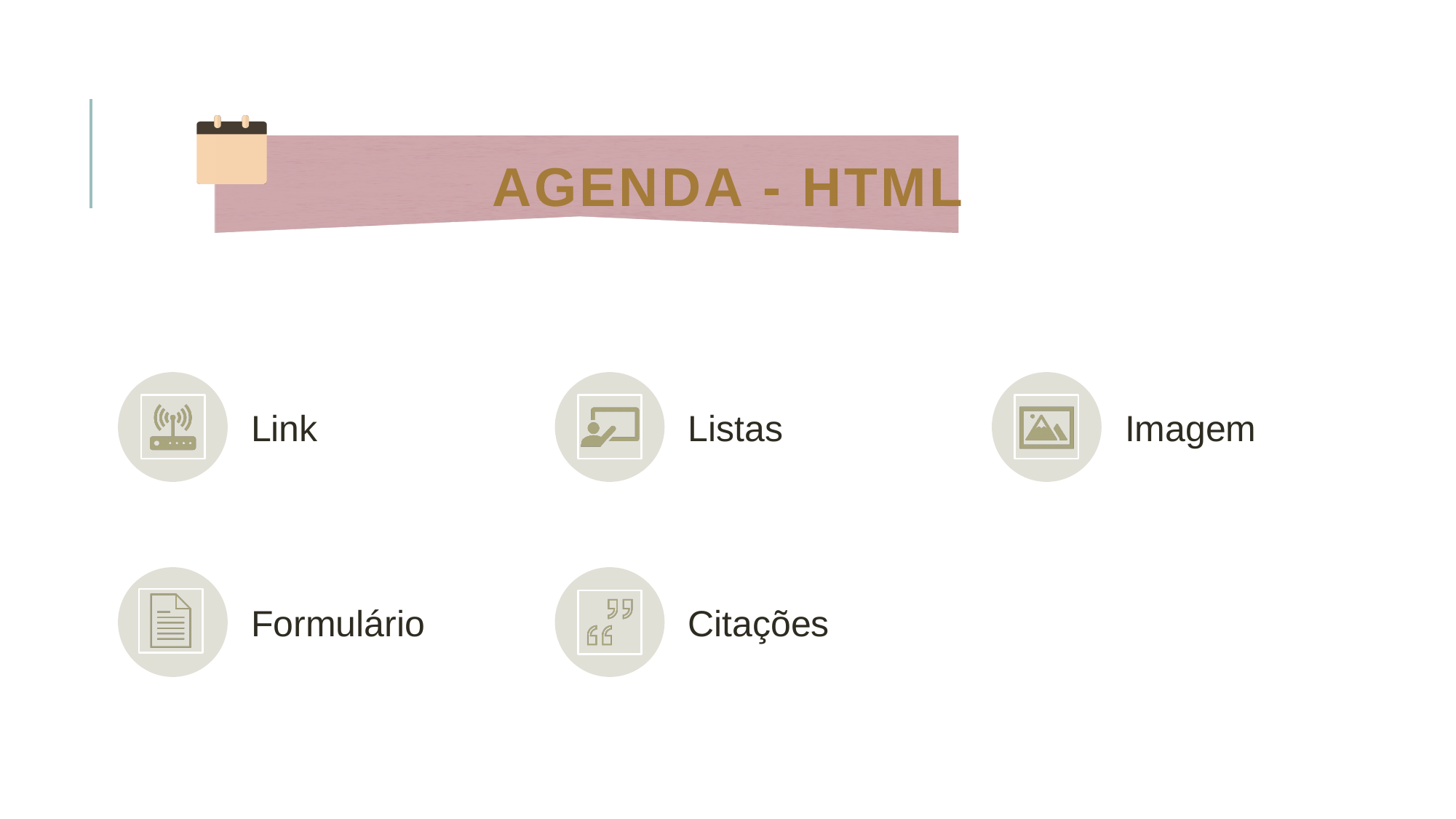

Agenda - HTML
Link
Listas
Imagem
Formulário
Citações